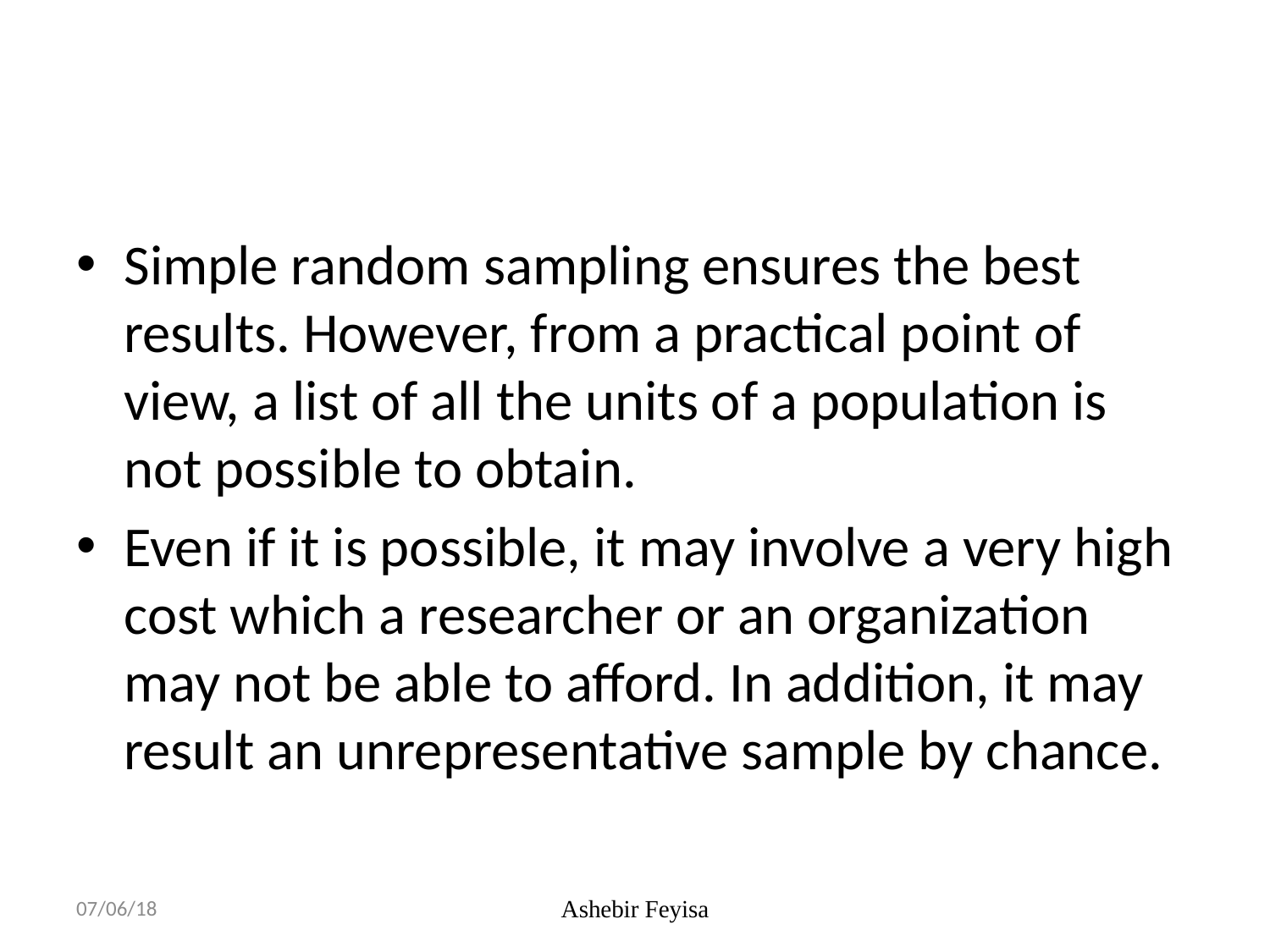

#
Simple random sampling ensures the best results. However, from a practical point of view, a list of all the units of a population is not possible to obtain.
Even if it is possible, it may involve a very high cost which a researcher or an organization may not be able to afford. In addition, it may result an unrepresentative sample by chance.

07/06/18
Ashebir Feyisa